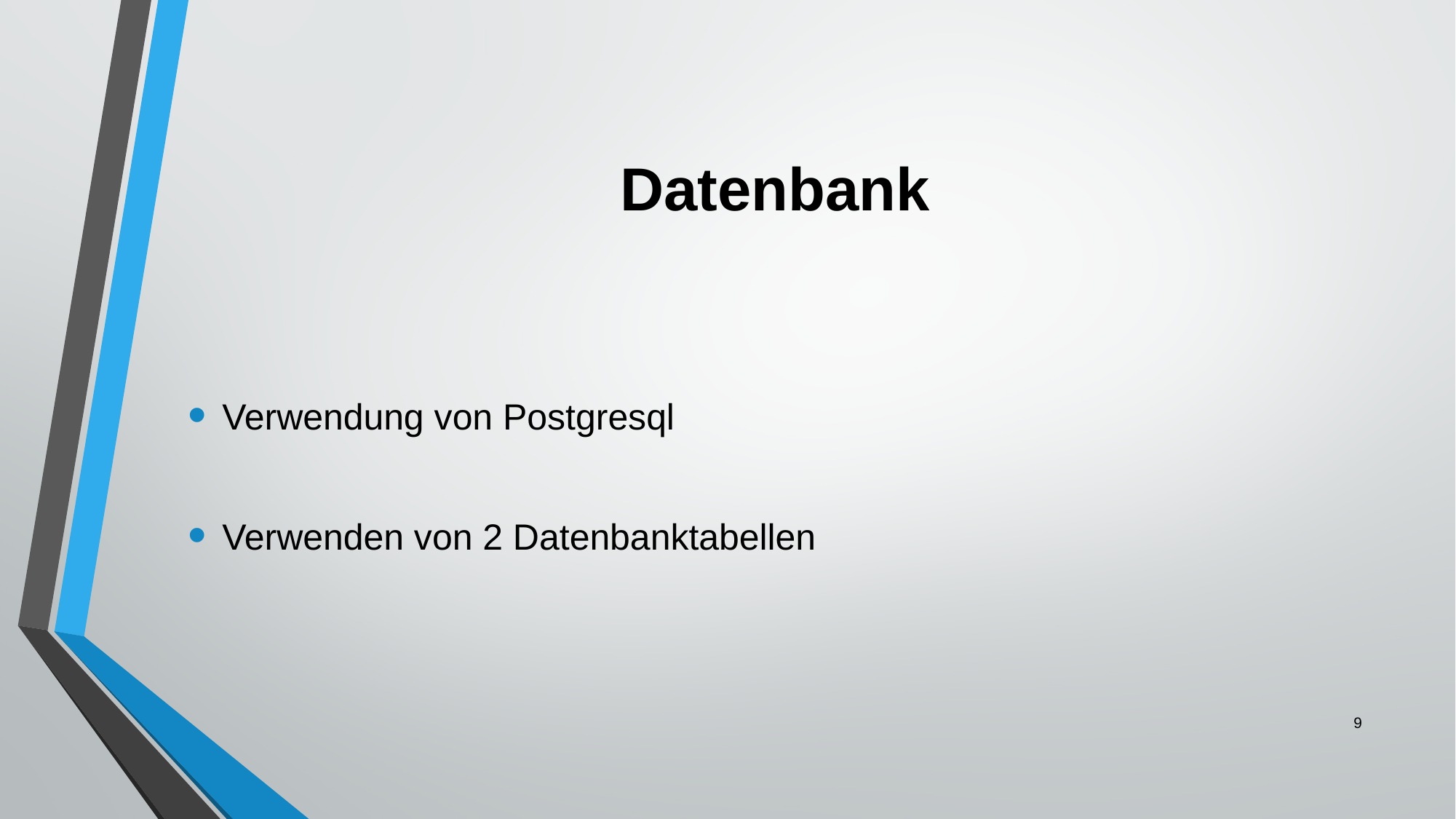

# Datenbank
Verwendung von Postgresql

Verwenden von 2 Datenbanktabellen

9